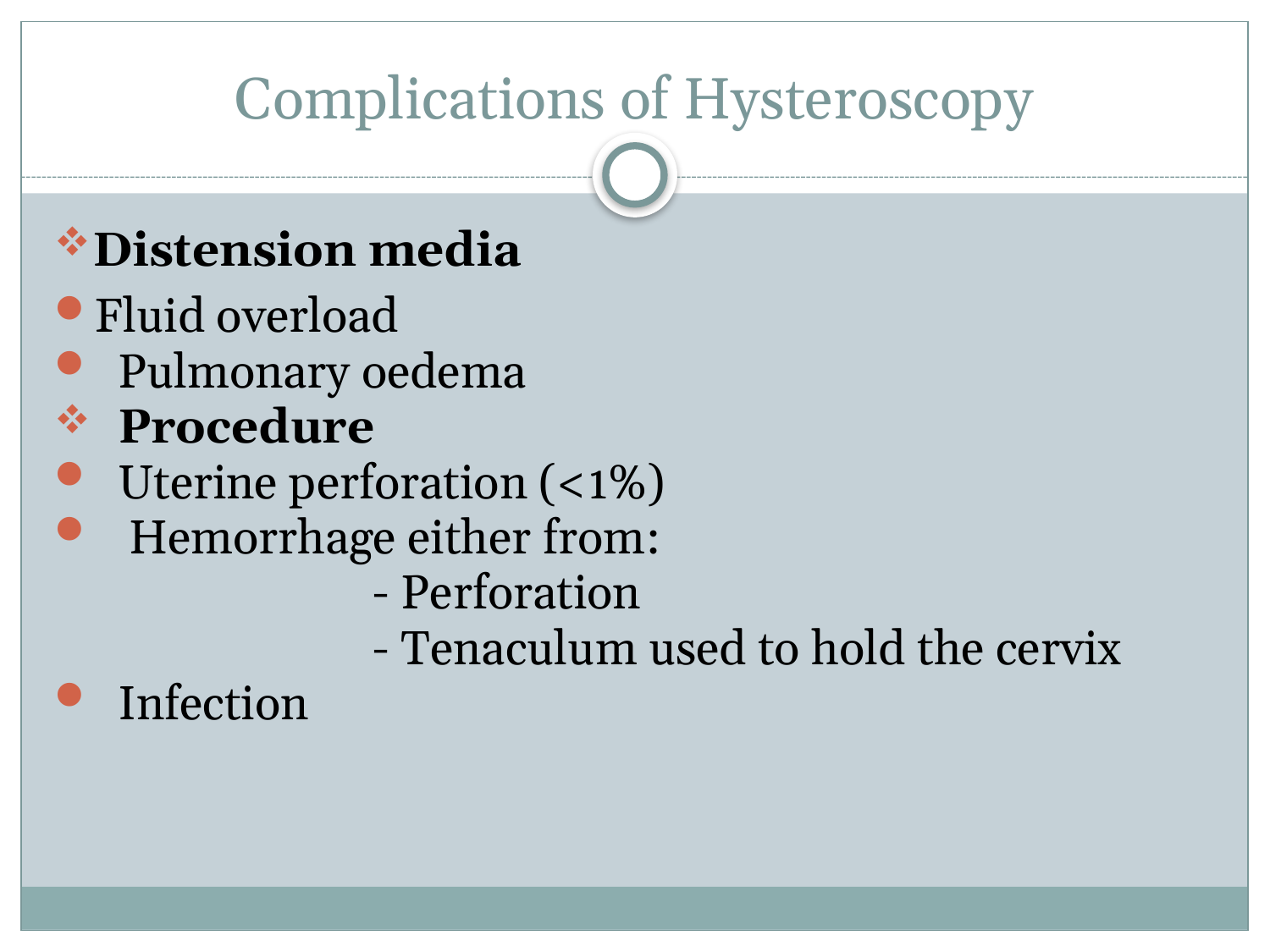

# Complications of Hysteroscopy
Distension media
Fluid overload
Pulmonary oedema
Procedure
Uterine perforation (<1%)
 Hemorrhage either from:
			- Perforation
			- Tenaculum used to hold the cervix
Infection